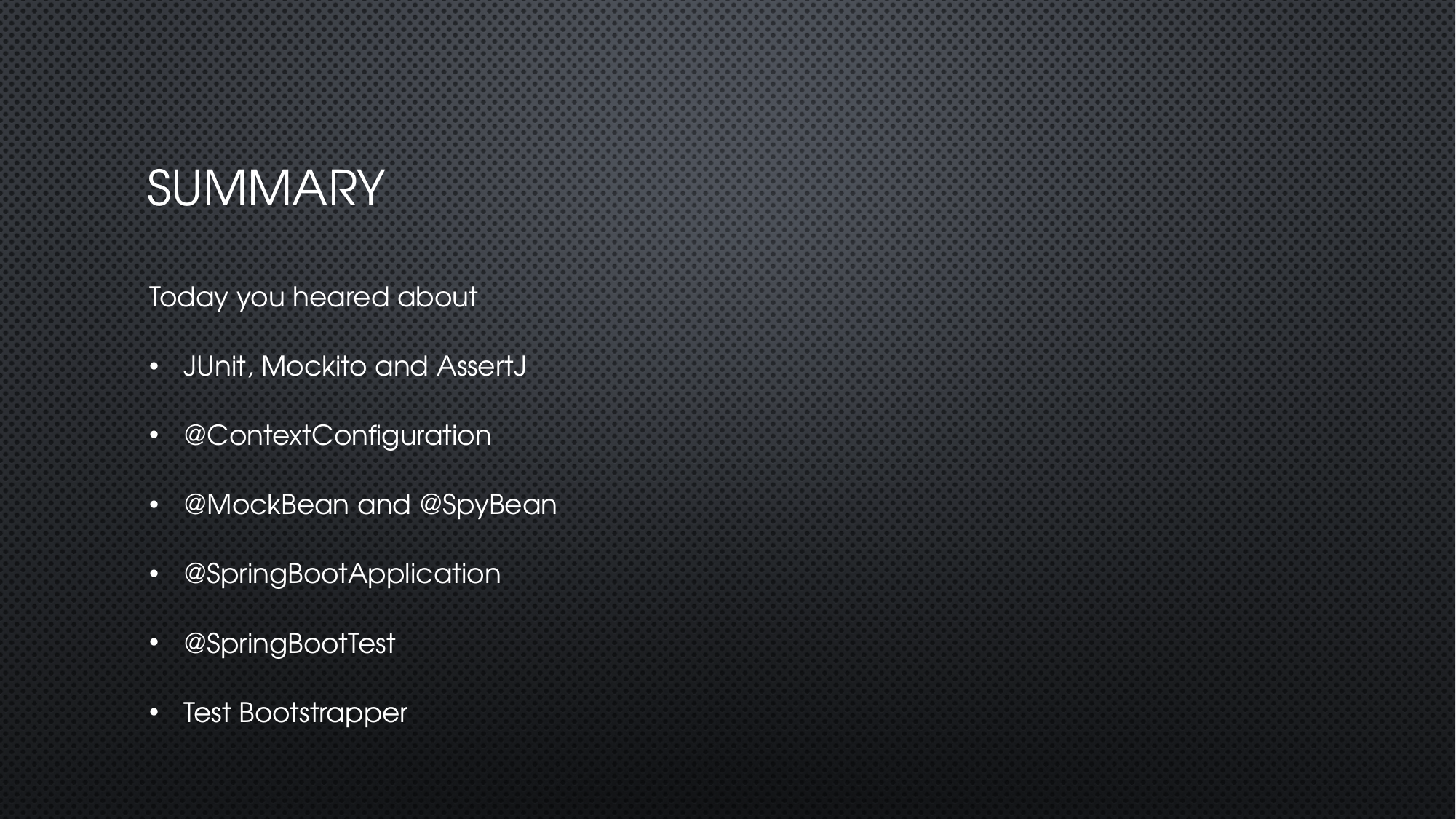

# Summary
Today you heared about
JUnit, Mockito and AssertJ
@ContextConfiguration
@MockBean and @SpyBean
@SpringBootApplication
@SpringBootTest
Test Bootstrapper